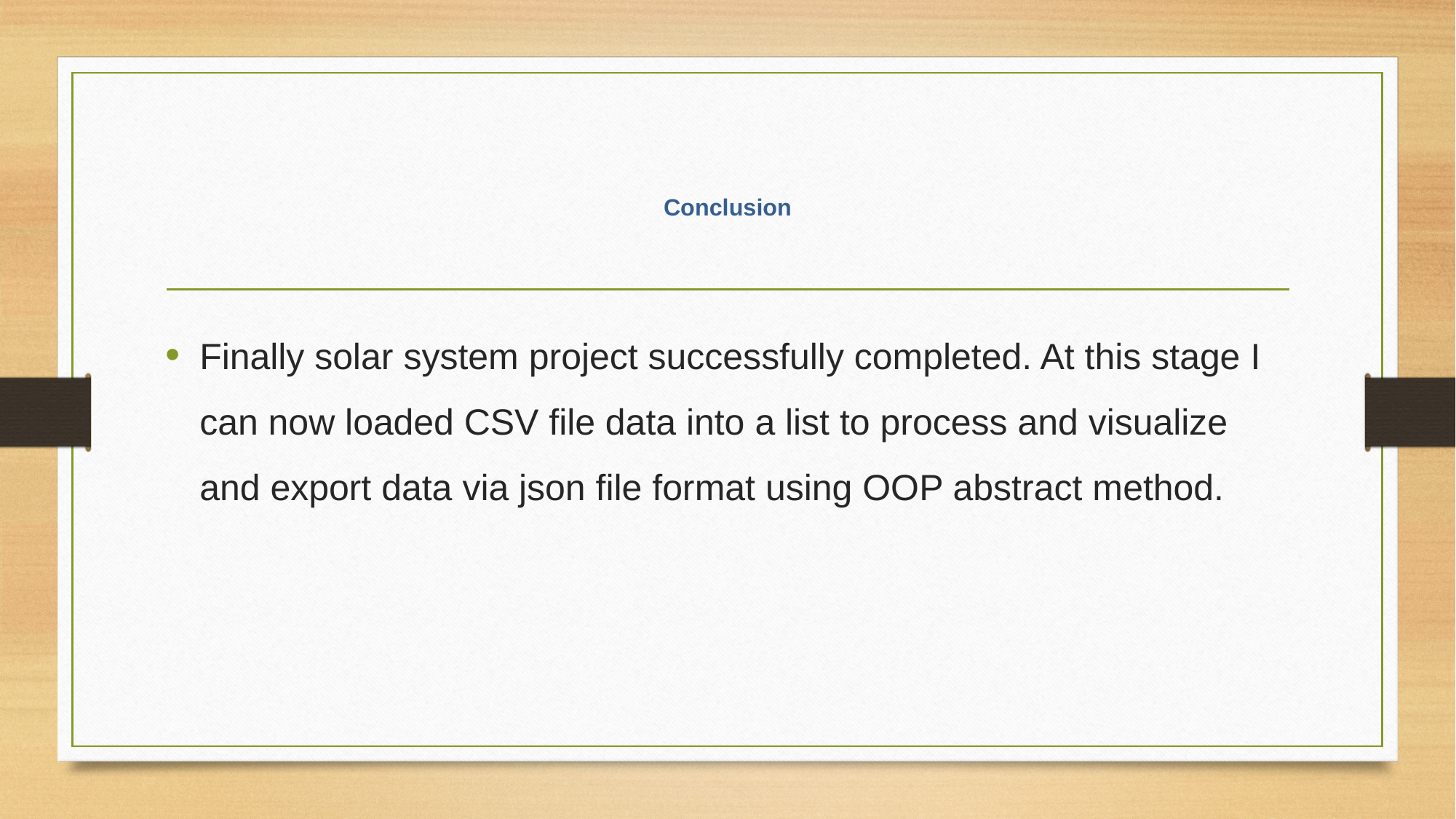

# Conclusion
Finally solar system project successfully completed. At this stage I can now loaded CSV file data into a list to process and visualize and export data via json file format using OOP abstract method.